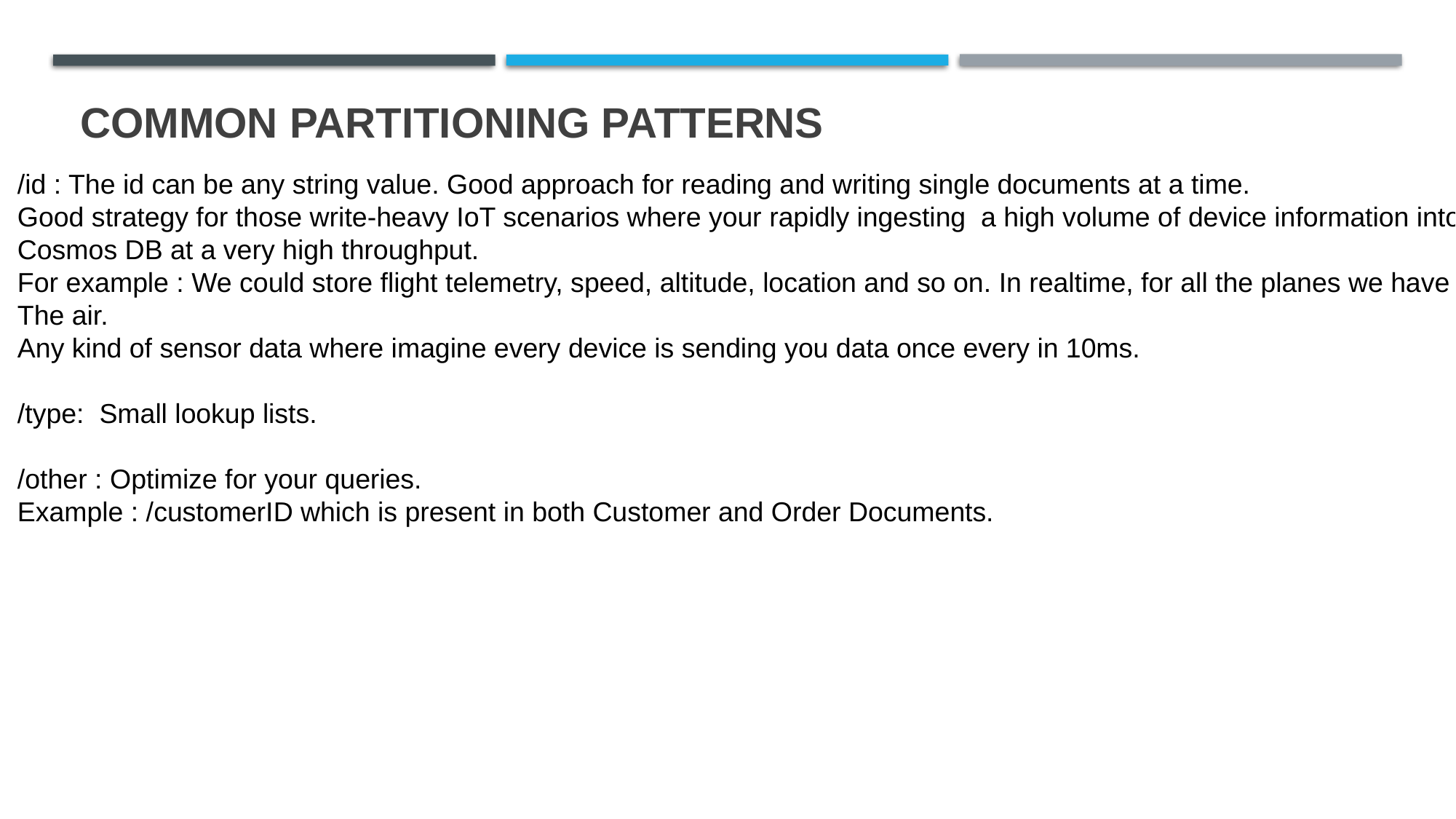

# Common partitioning patterns
/id : The id can be any string value. Good approach for reading and writing single documents at a time.
Good strategy for those write-heavy IoT scenarios where your rapidly ingesting  a high volume of device information into
Cosmos DB at a very high throughput.
For example : We could store flight telemetry, speed, altitude, location and so on. In realtime, for all the planes we have in
The air.
Any kind of sensor data where imagine every device is sending you data once every in 10ms.

/type:  Small lookup lists.

/other : Optimize for your queries.
Example : /customerID which is present in both Customer and Order Documents.